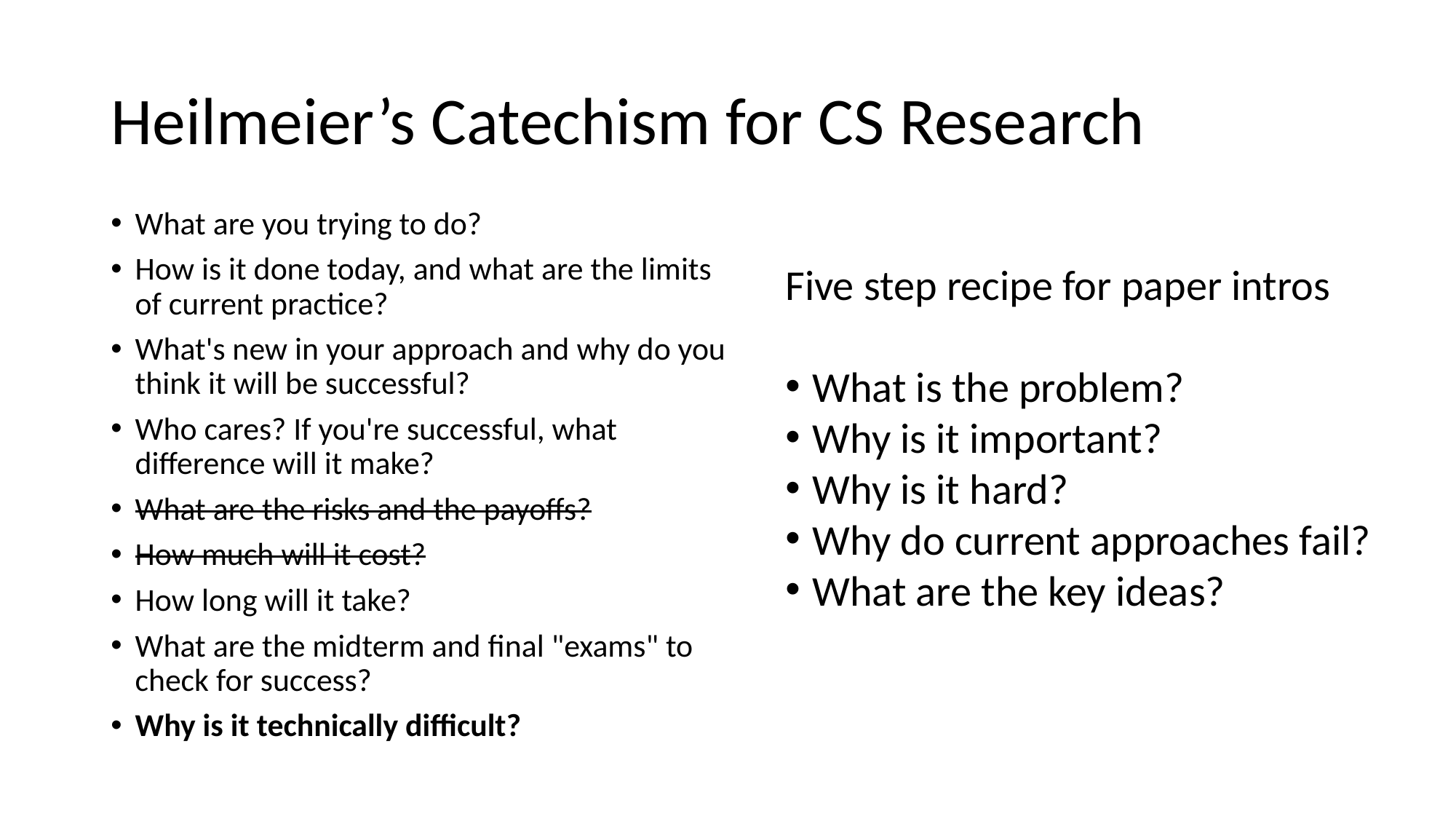

# Heilmeier’s Catechism for CS Research
What are you trying to do?
How is it done today, and what are the limits of current practice?
What's new in your approach and why do you think it will be successful?
Who cares? If you're successful, what difference will it make?
What are the risks and the payoffs?
How much will it cost?
How long will it take?
What are the midterm and final "exams" to check for success?
Why is it technically difficult?

Five step recipe for paper intros

What is the problem?
Why is it important?
Why is it hard?
Why do current approaches fail?
What are the key ideas?